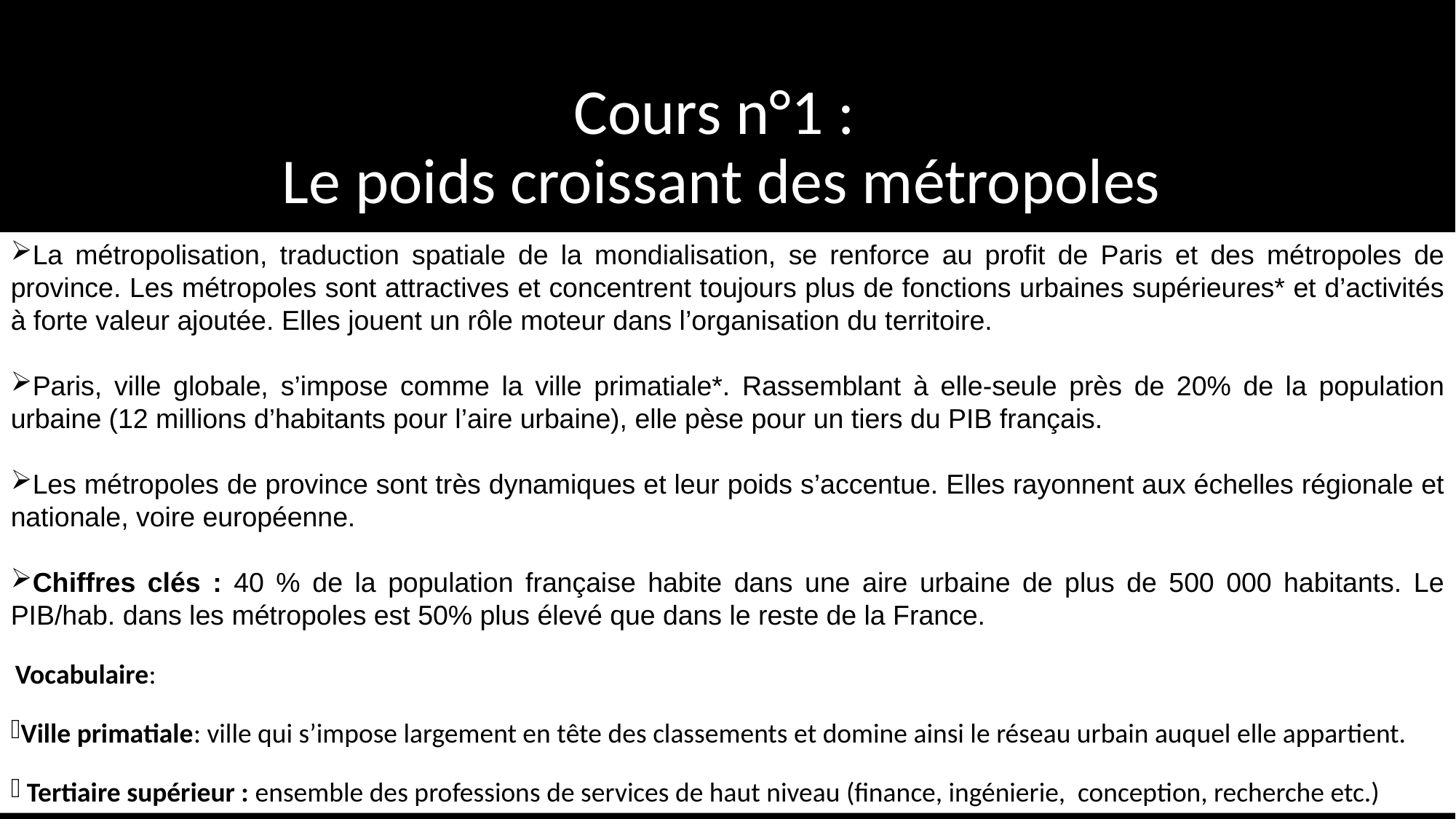

# Cours n°1 : Le poids croissant des métropoles
La métropolisation, traduction spatiale de la mondialisation, se renforce au profit de Paris et des métropoles de province. Les métropoles sont attractives et concentrent toujours plus de fonctions urbaines supérieures* et d’activités à forte valeur ajoutée. Elles jouent un rôle moteur dans l’organisation du territoire.

Paris, ville globale, s’impose comme la ville primatiale*. Rassemblant à elle-seule près de 20% de la population urbaine (12 millions d’habitants pour l’aire urbaine), elle pèse pour un tiers du PIB français.

Les métropoles de province sont très dynamiques et leur poids s’accentue. Elles rayonnent aux échelles régionale et nationale, voire européenne.

Chiffres clés : 40 % de la population française habite dans une aire urbaine de plus de 500 000 habitants. Le PIB/hab. dans les métropoles est 50% plus élevé que dans le reste de la France.

Vocabulaire:

Ville primatiale: ville qui s’impose largement en tête des classements et domine ainsi le réseau urbain auquel elle appartient.

 Tertiaire supérieur : ensemble des professions de services de haut niveau (finance, ingénierie,  conception, recherche etc.)